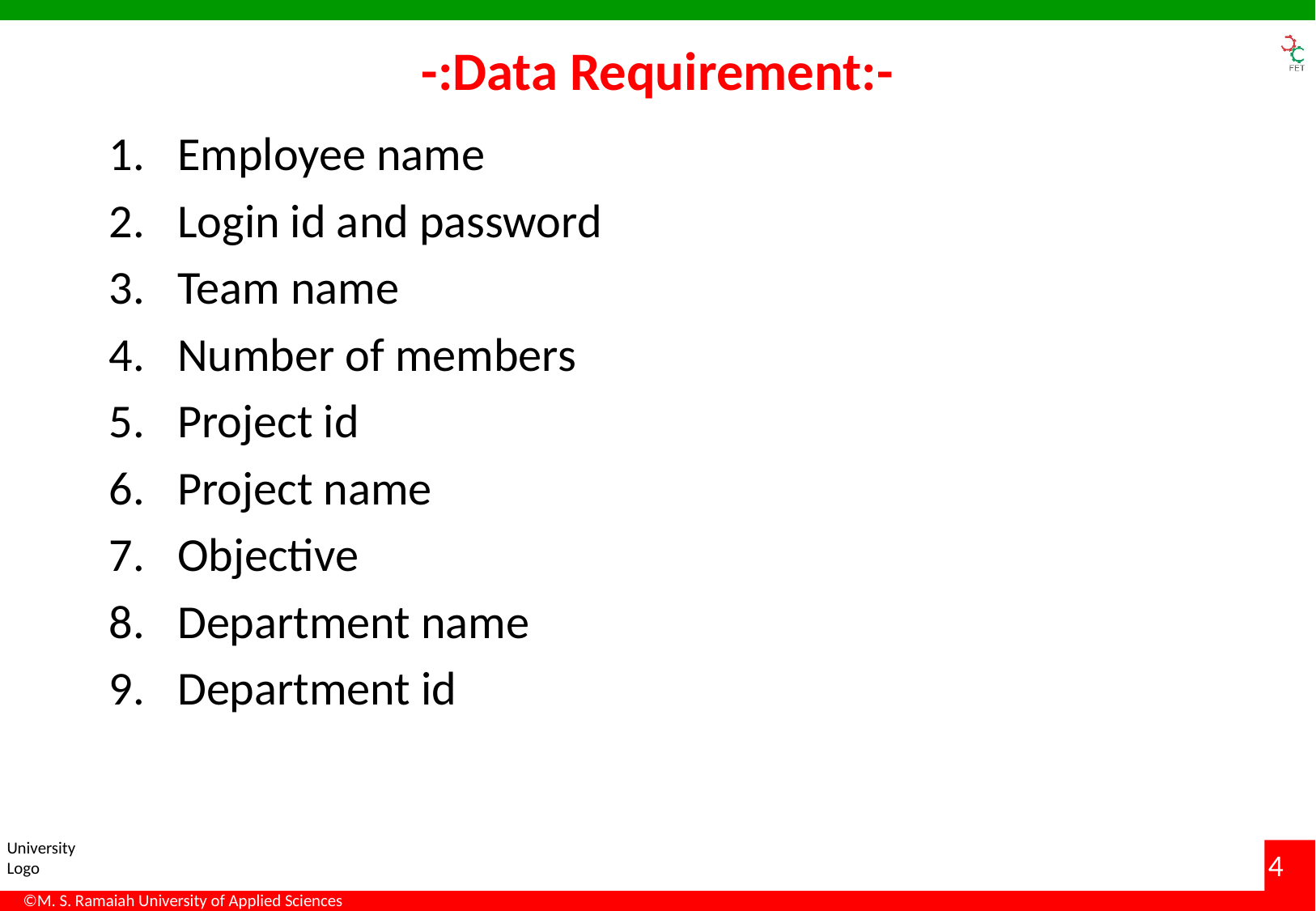

# -:Data Requirement:-
Employee name
Login id and password
Team name
Number of members
Project id
Project name
Objective
Department name
Department id

4